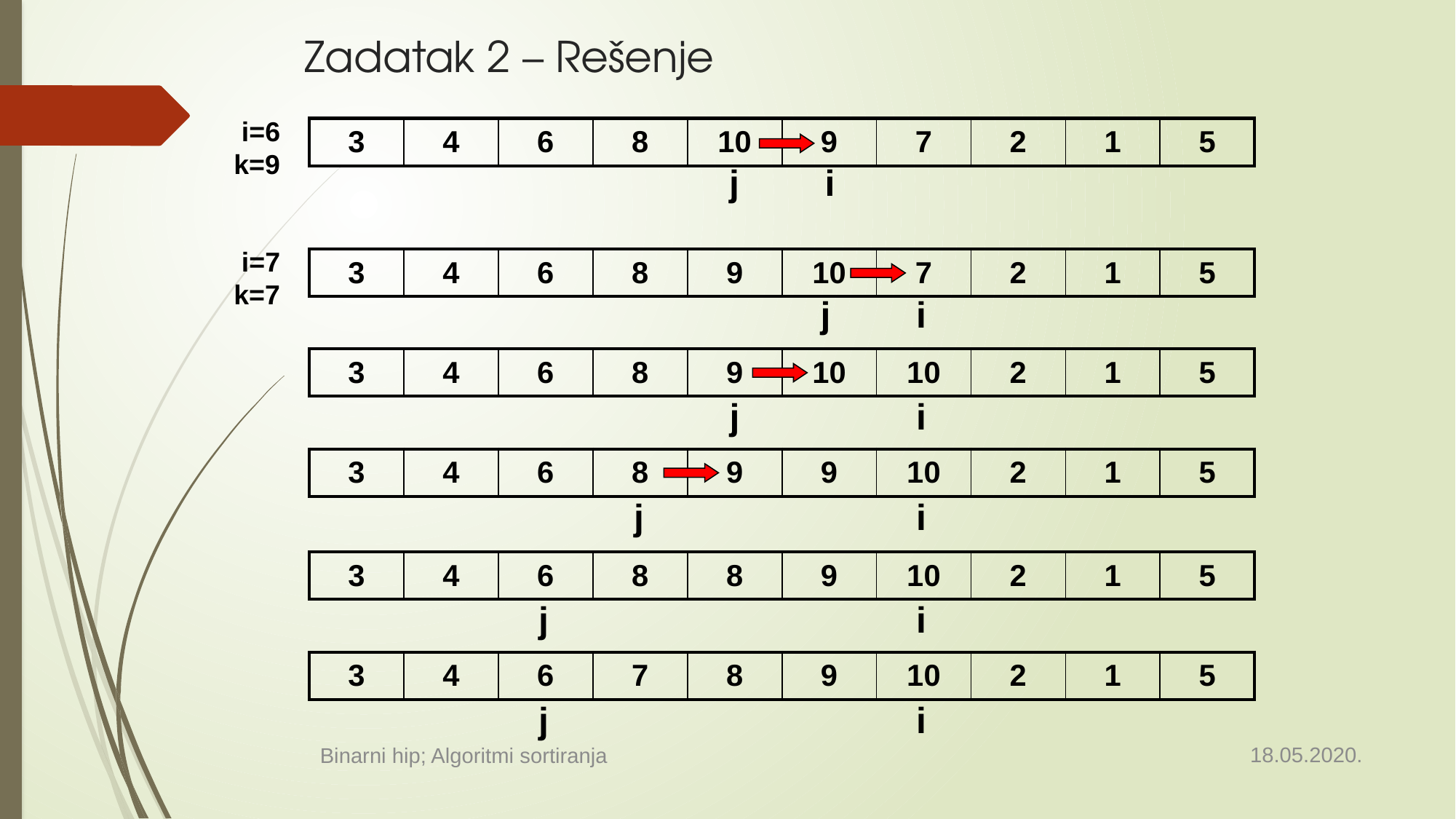

# Zadatak 2 – Rešenje
i=6
k=9
| 3 | 4 | 6 | 8 | 10 | 9 | 7 | 2 | 1 | 5 |
| --- | --- | --- | --- | --- | --- | --- | --- | --- | --- |

j
i
i=7
k=7
| 3 | 4 | 6 | 8 | 9 | 10 | 7 | 2 | 1 | 5 |
| --- | --- | --- | --- | --- | --- | --- | --- | --- | --- |

j
i
| 3 | 4 | 6 | 8 | 9 | 10 | 10 | 2 | 1 | 5 |
| --- | --- | --- | --- | --- | --- | --- | --- | --- | --- |

j
i
| 3 | 4 | 6 | 8 | 9 | 9 | 10 | 2 | 1 | 5 |
| --- | --- | --- | --- | --- | --- | --- | --- | --- | --- |

j
i
| 3 | 4 | 6 | 8 | 8 | 9 | 10 | 2 | 1 | 5 |
| --- | --- | --- | --- | --- | --- | --- | --- | --- | --- |
j
i
| 3 | 4 | 6 | 7 | 8 | 9 | 10 | 2 | 1 | 5 |
| --- | --- | --- | --- | --- | --- | --- | --- | --- | --- |
j
i
18.05.2020.
Binarni hip; Algoritmi sortiranja